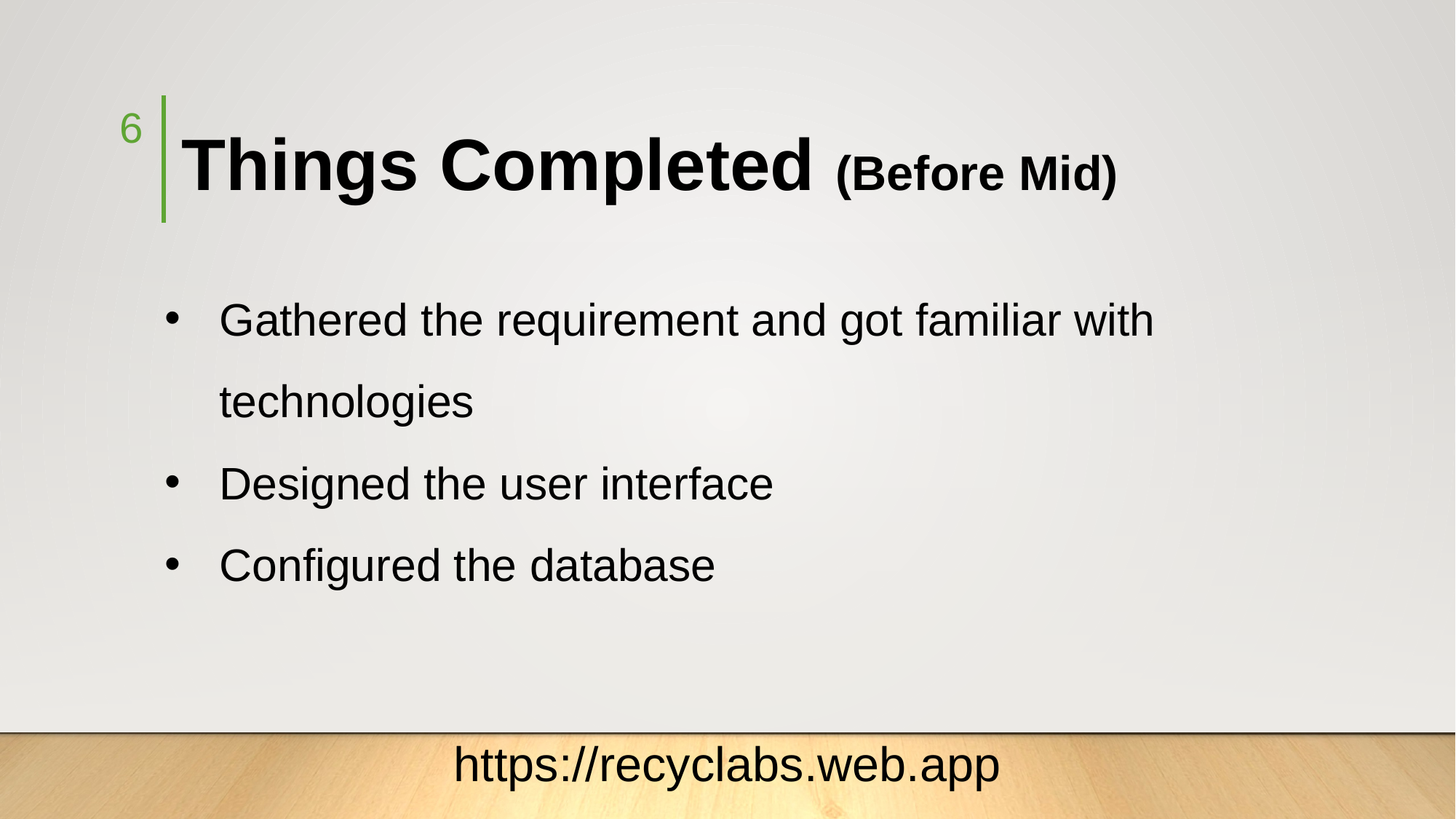

6
Things Completed (Before Mid)
Gathered the requirement and got familiar with technologies
Designed the user interface
Configured the database
https://recyclabs.web.app